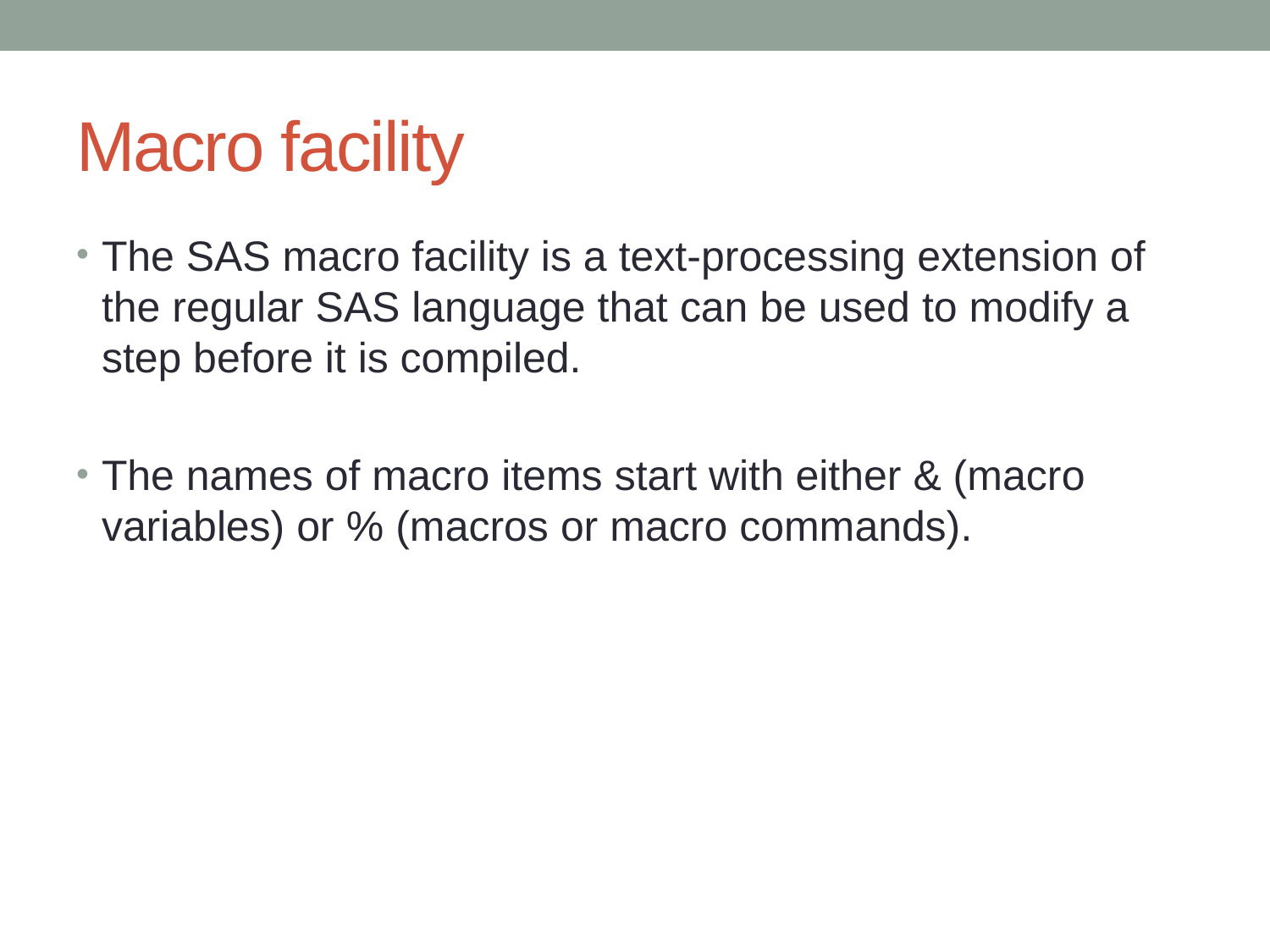

# Macro facility
The SAS macro facility is a text-processing extension of the regular SAS language that can be used to modify a step before it is compiled.

The names of macro items start with either & (macro variables) or % (macros or macro commands).